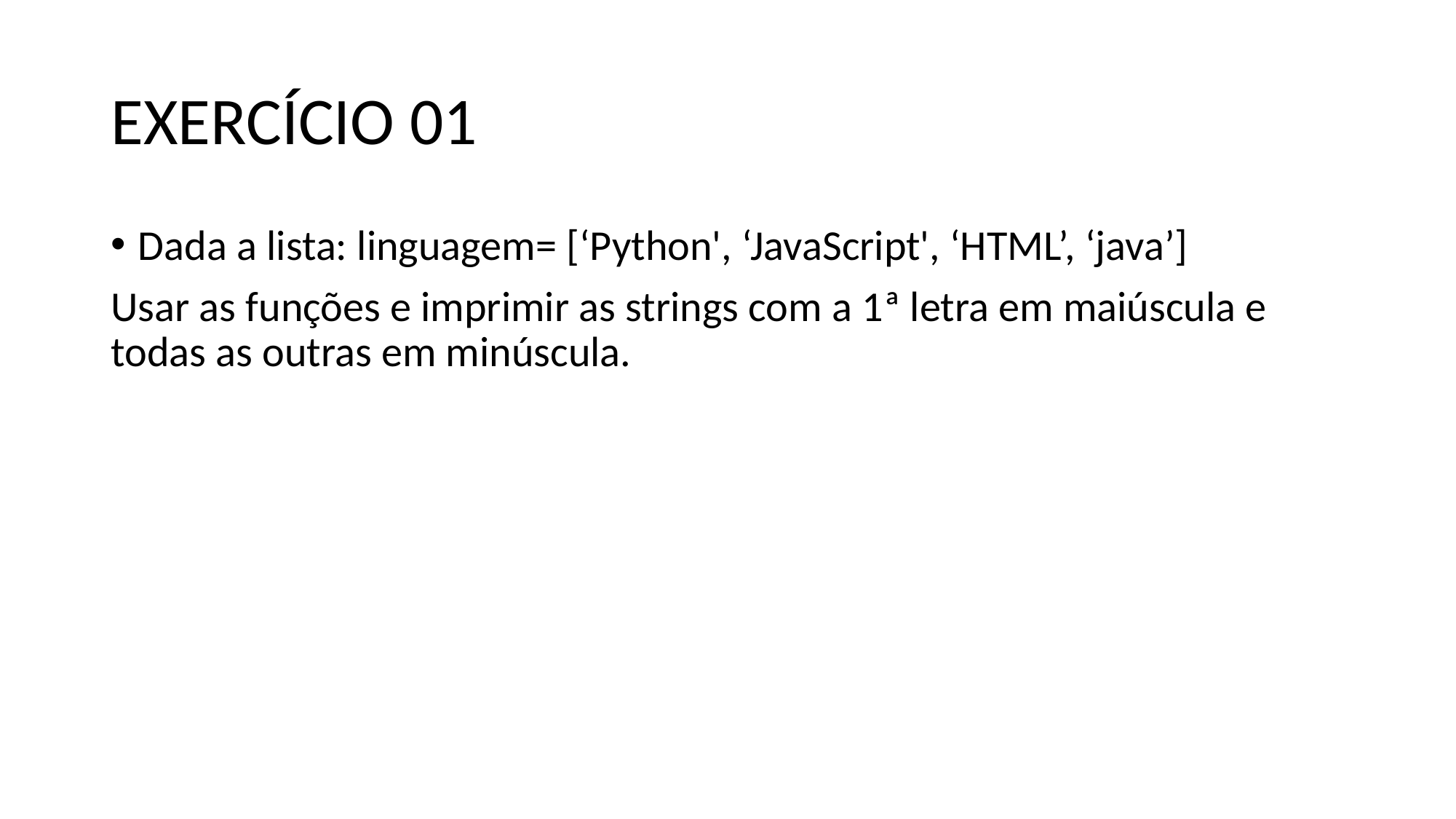

# EXERCÍCIO 01
Dada a lista: linguagem= [‘Python', ‘JavaScript', ‘HTML’, ‘java’]
Usar as funções e imprimir as strings com a 1ª letra em maiúscula e todas as outras em minúscula.